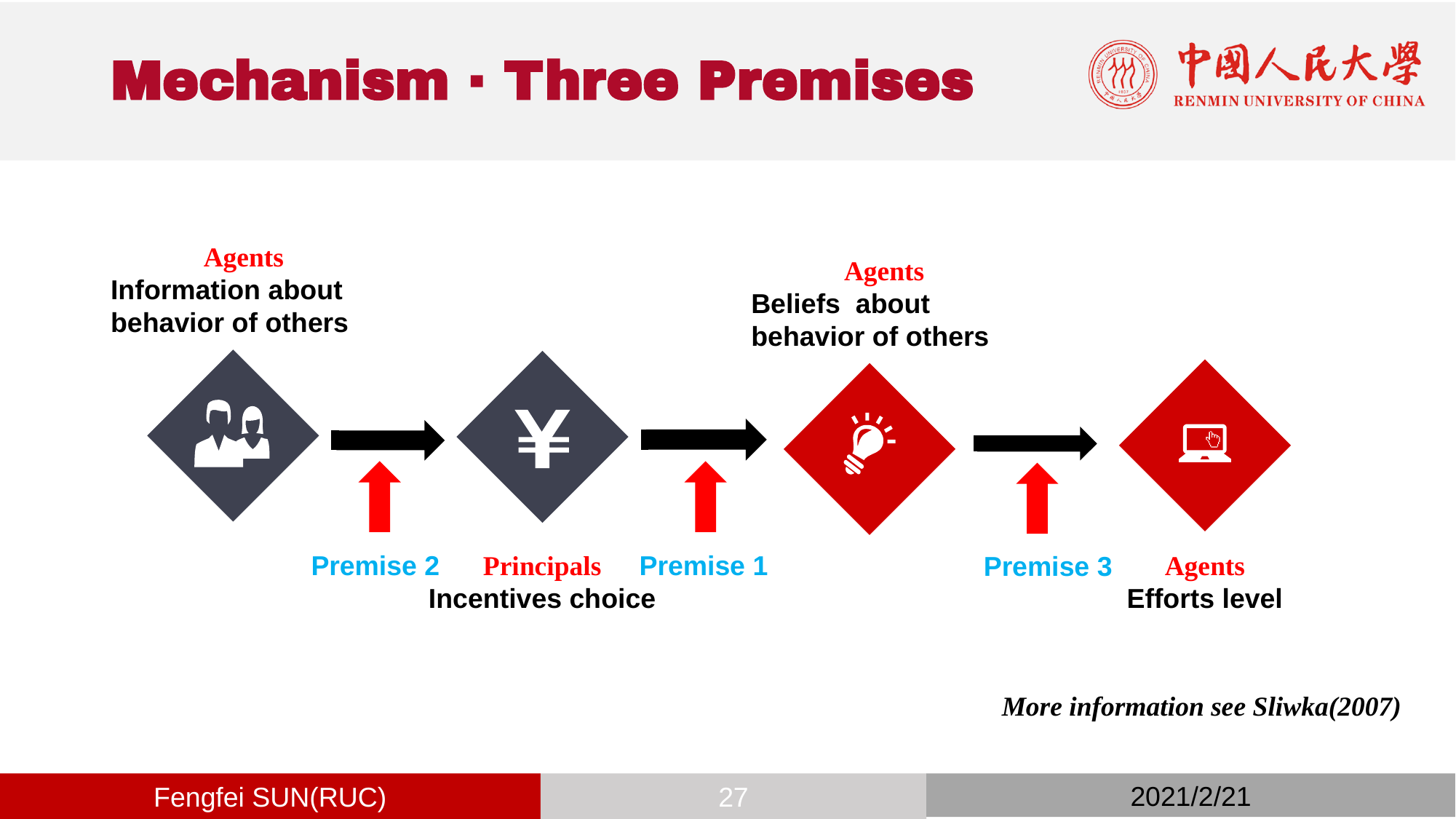

# Mechanism · Three Premises
Agents
Information about
behavior of others
Agents
Beliefs  about
behavior of others

Premise 2
Agents
Efforts level
Principals
Incentives choice
Premise 1
Premise 3
More information see Sliwka(2007)